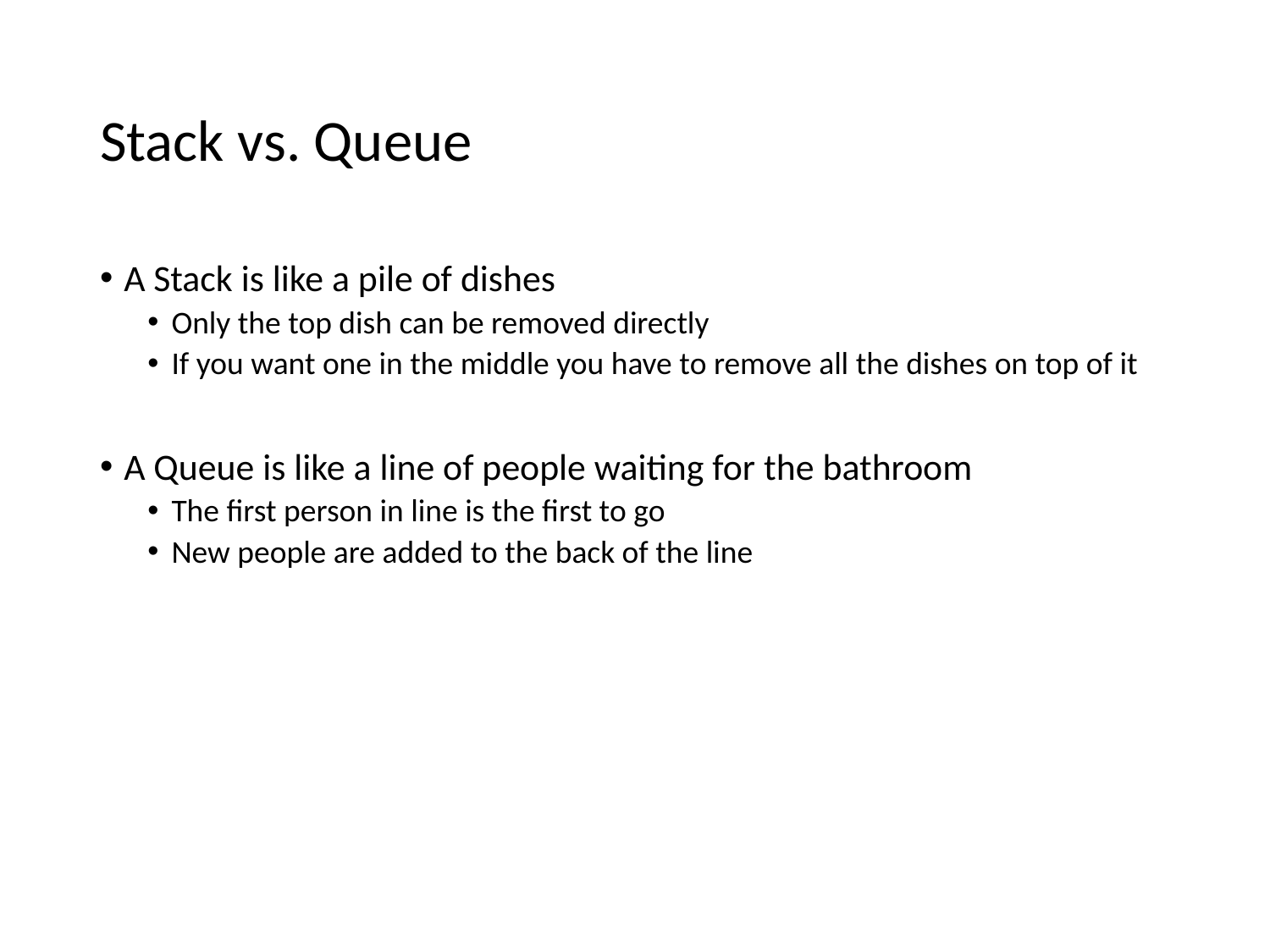

# Stack vs. Queue
A Stack is like a pile of dishes
Only the top dish can be removed directly
If you want one in the middle you have to remove all the dishes on top of it

A Queue is like a line of people waiting for the bathroom
The first person in line is the first to go
New people are added to the back of the line